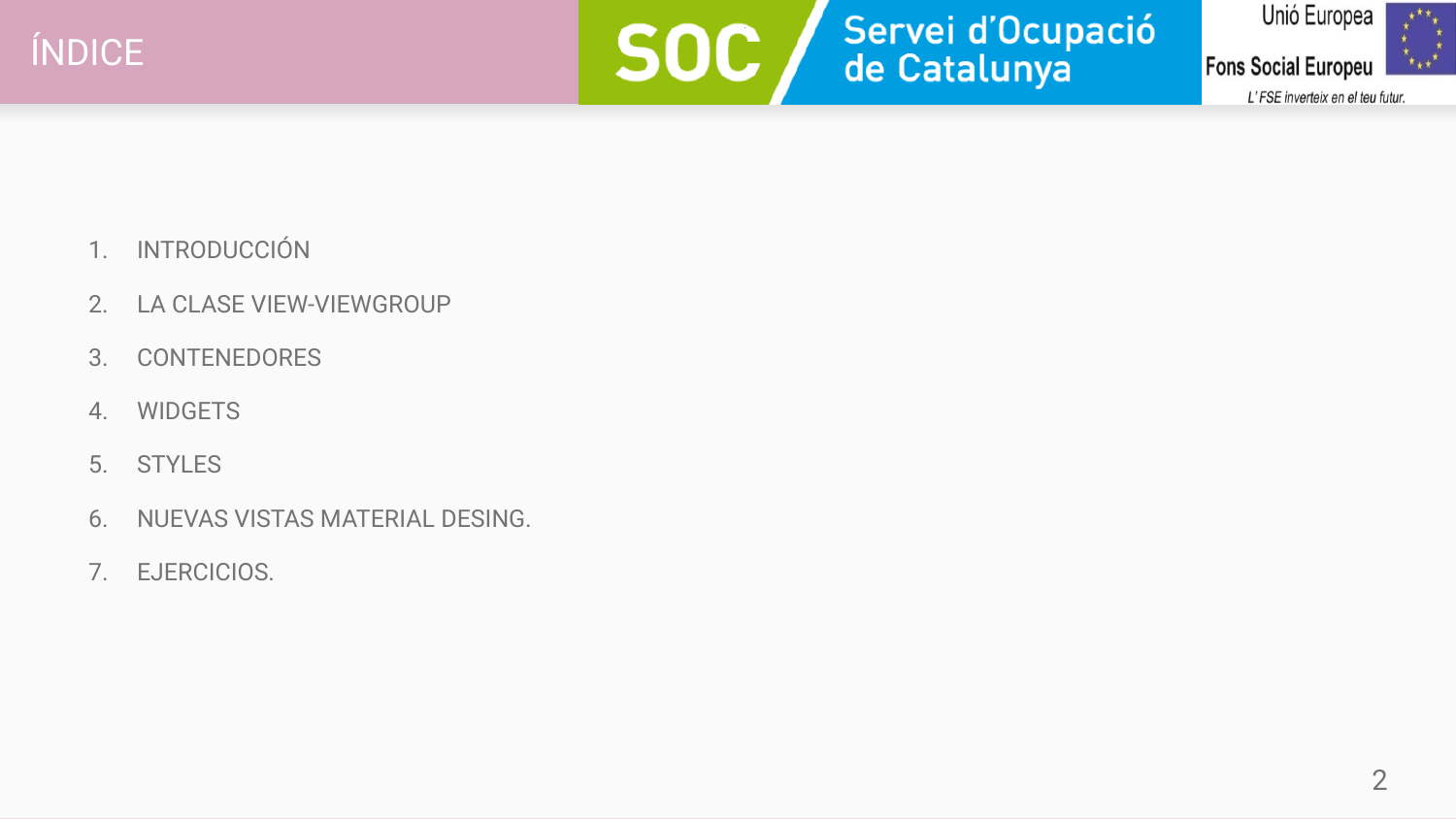

# ÍNDICE
INTRODUCCIÓN
LA CLASE VIEW-VIEWGROUP
CONTENEDORES
WIDGETS
STYLES
NUEVAS VISTAS MATERIAL DESING.
EJERCICIOS.
2